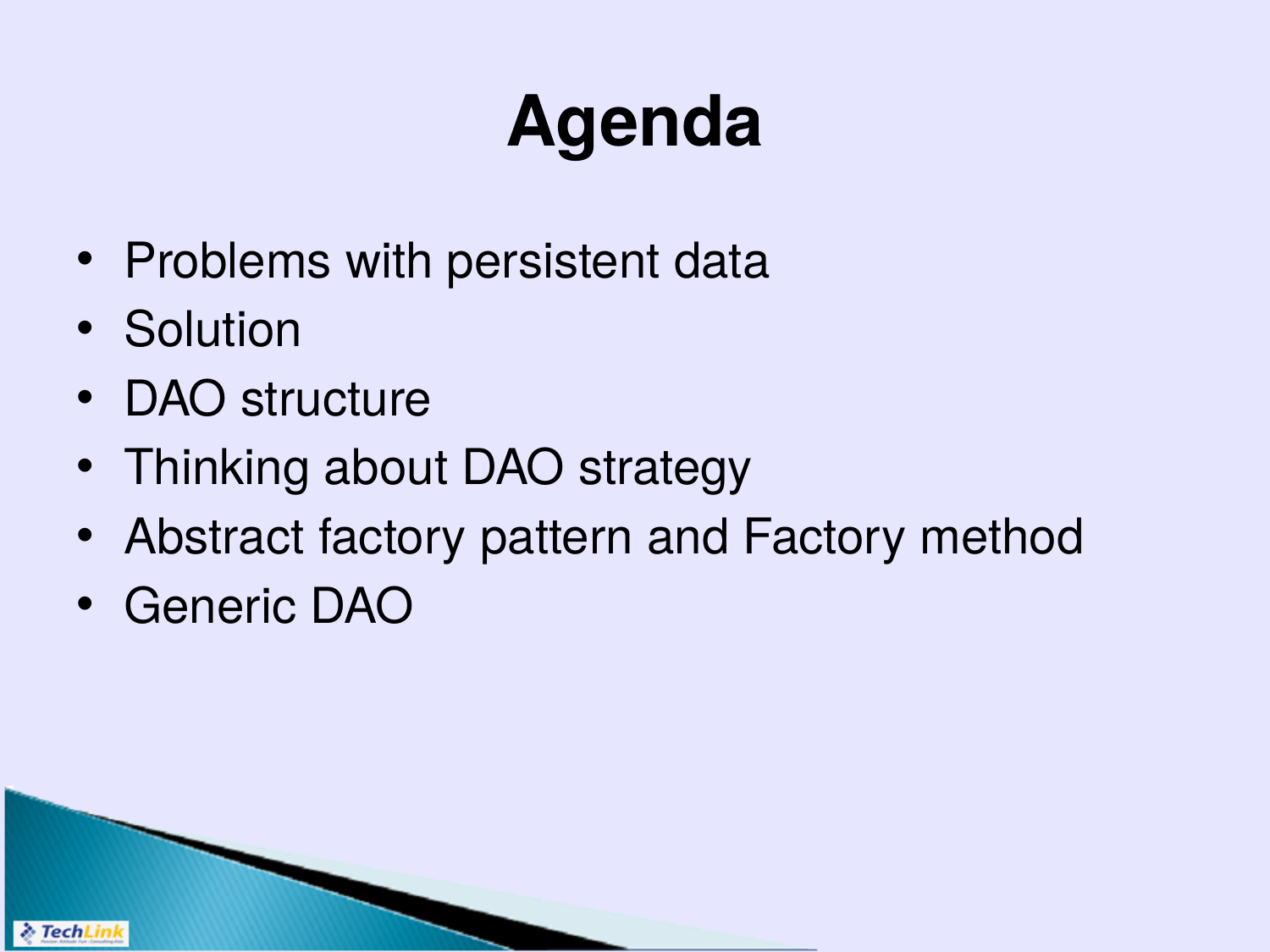

# Agenda
Problems with persistent data
Solution
DAO structure
Thinking about DAO strategy
Abstract factory pattern and Factory method
Generic DAO